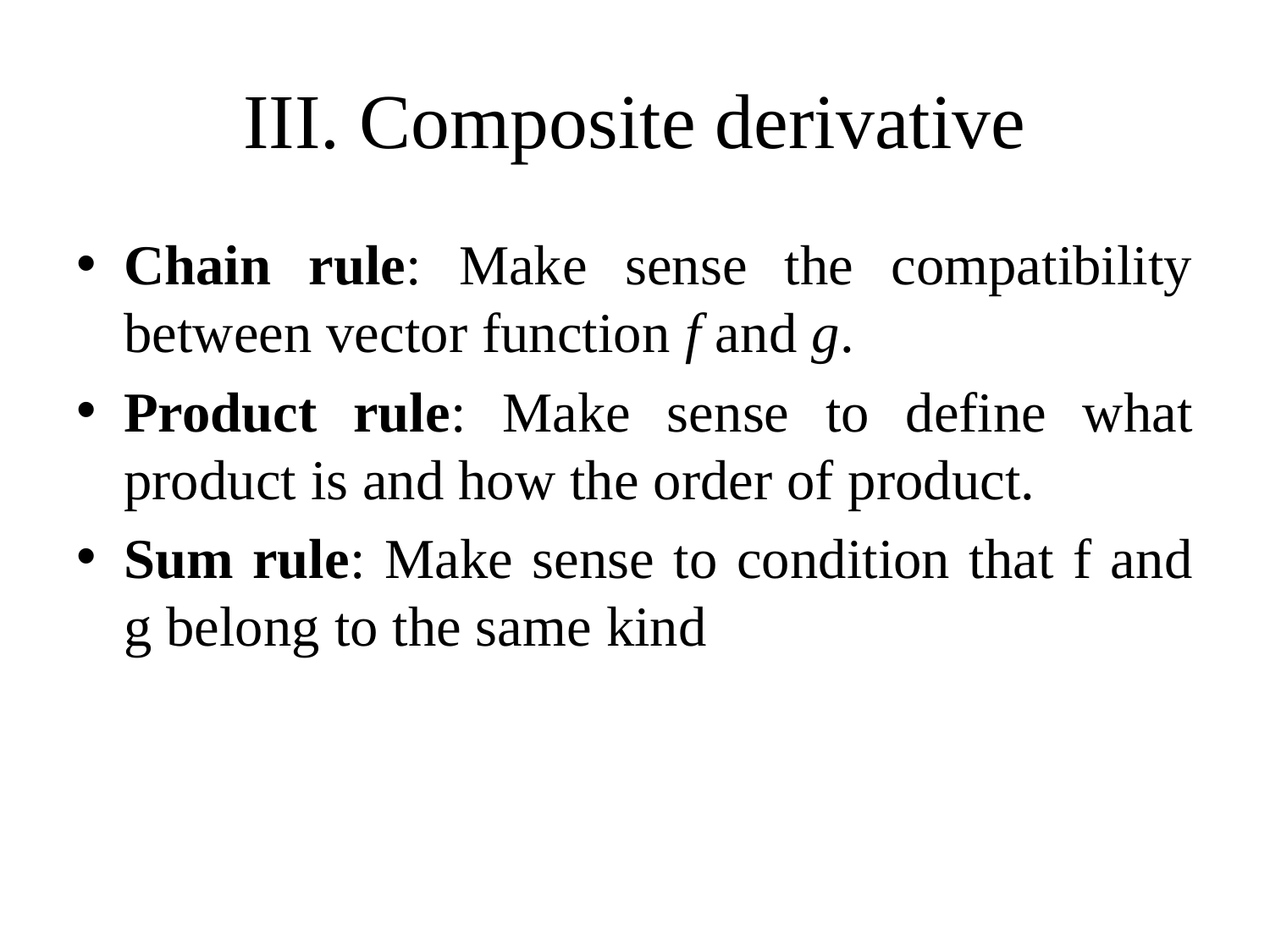

# III. Composite derivative
Chain rule: Make sense the compatibility between vector function f and g.
Product rule: Make sense to define what product is and how the order of product.
Sum rule: Make sense to condition that f and g belong to the same kind